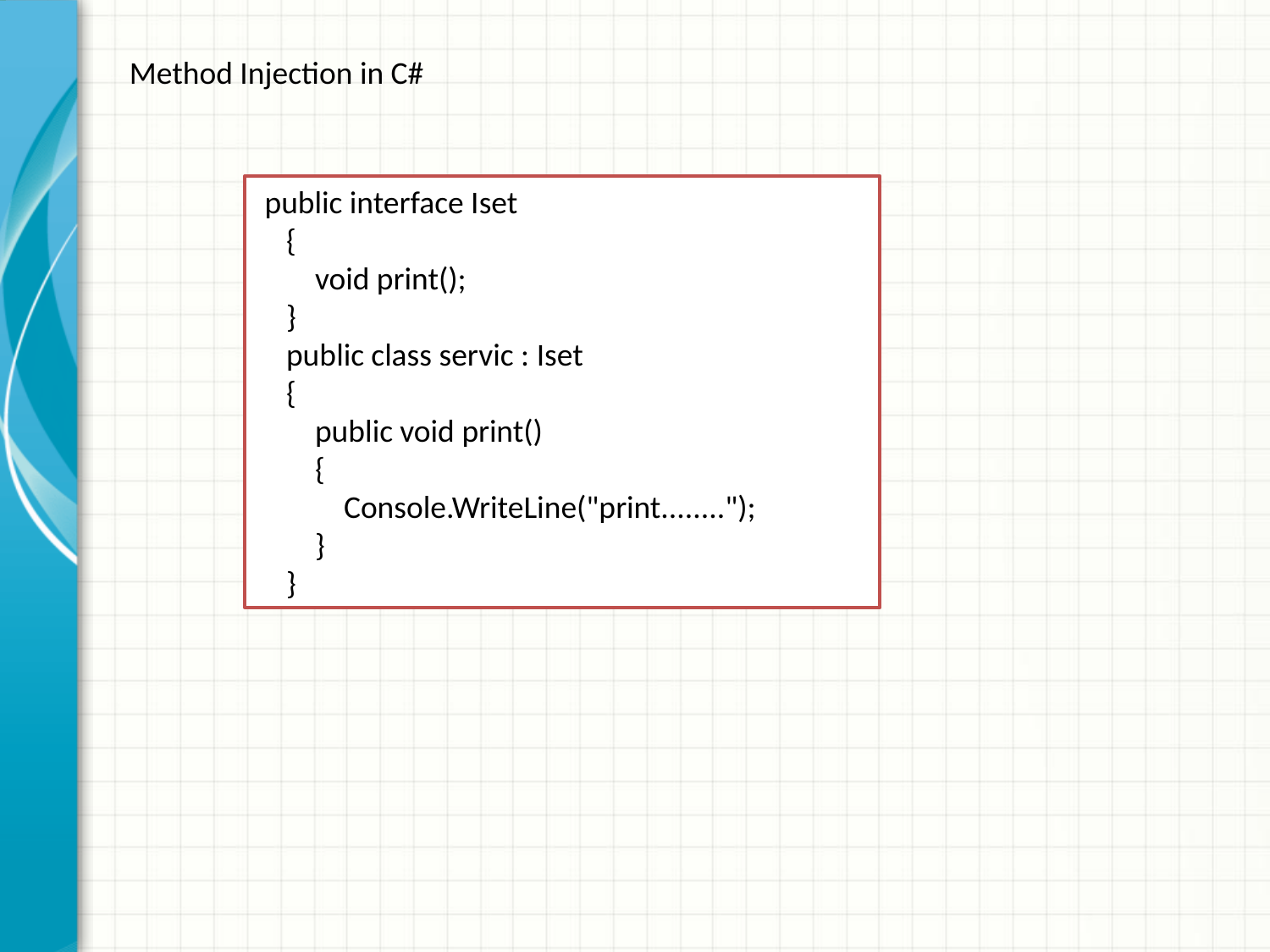

Method Injection in C#
 public interface Iset
    {
        void print();
    }
    public class servic : Iset
    {
        public void print()
        {
            Console.WriteLine("print........");
        }
    }